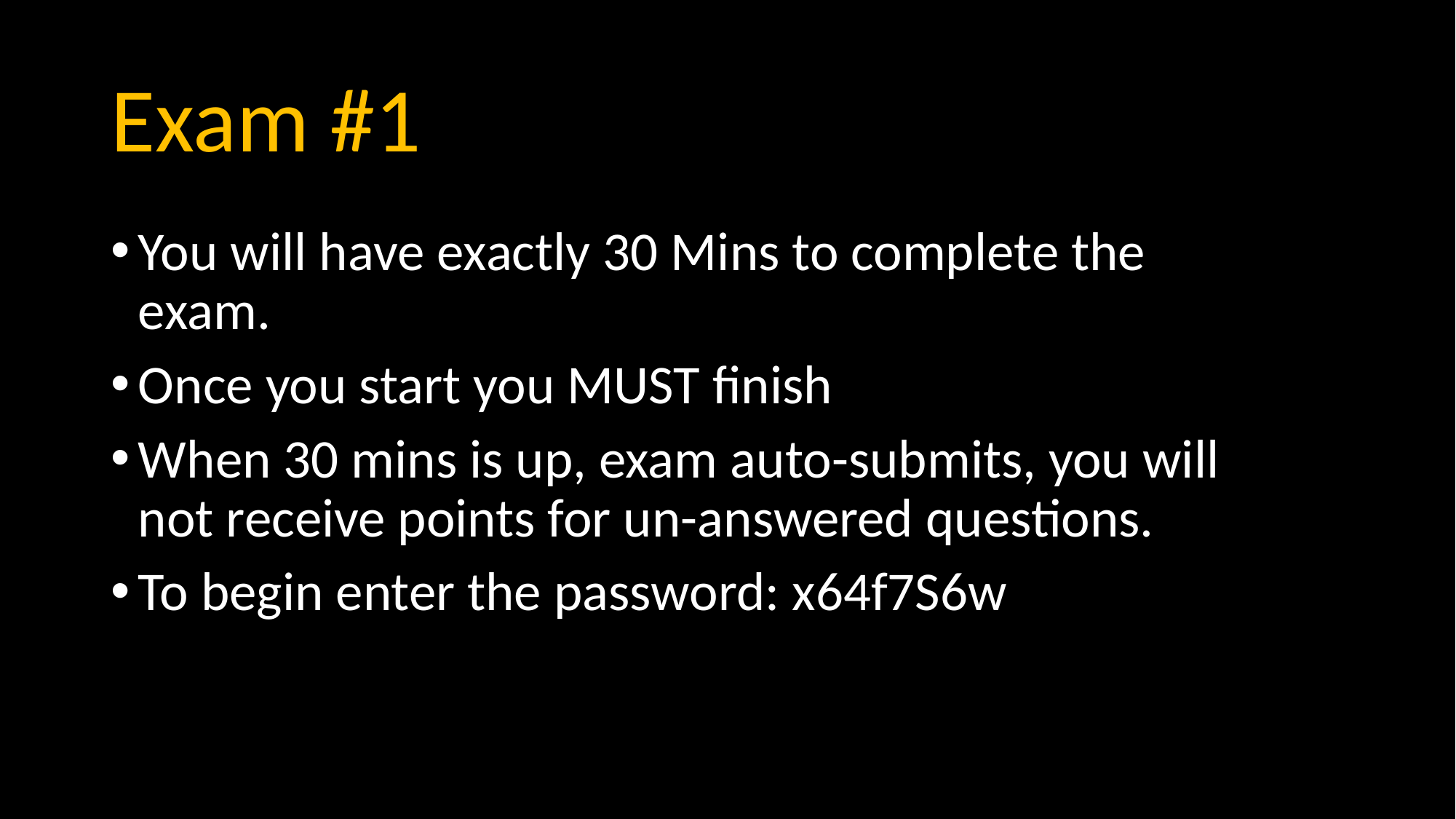

# Exam #1
You will have exactly 30 Mins to complete the exam.
Once you start you MUST finish
When 30 mins is up, exam auto-submits, you will not receive points for un-answered questions.
To begin enter the password: x64f7S6w